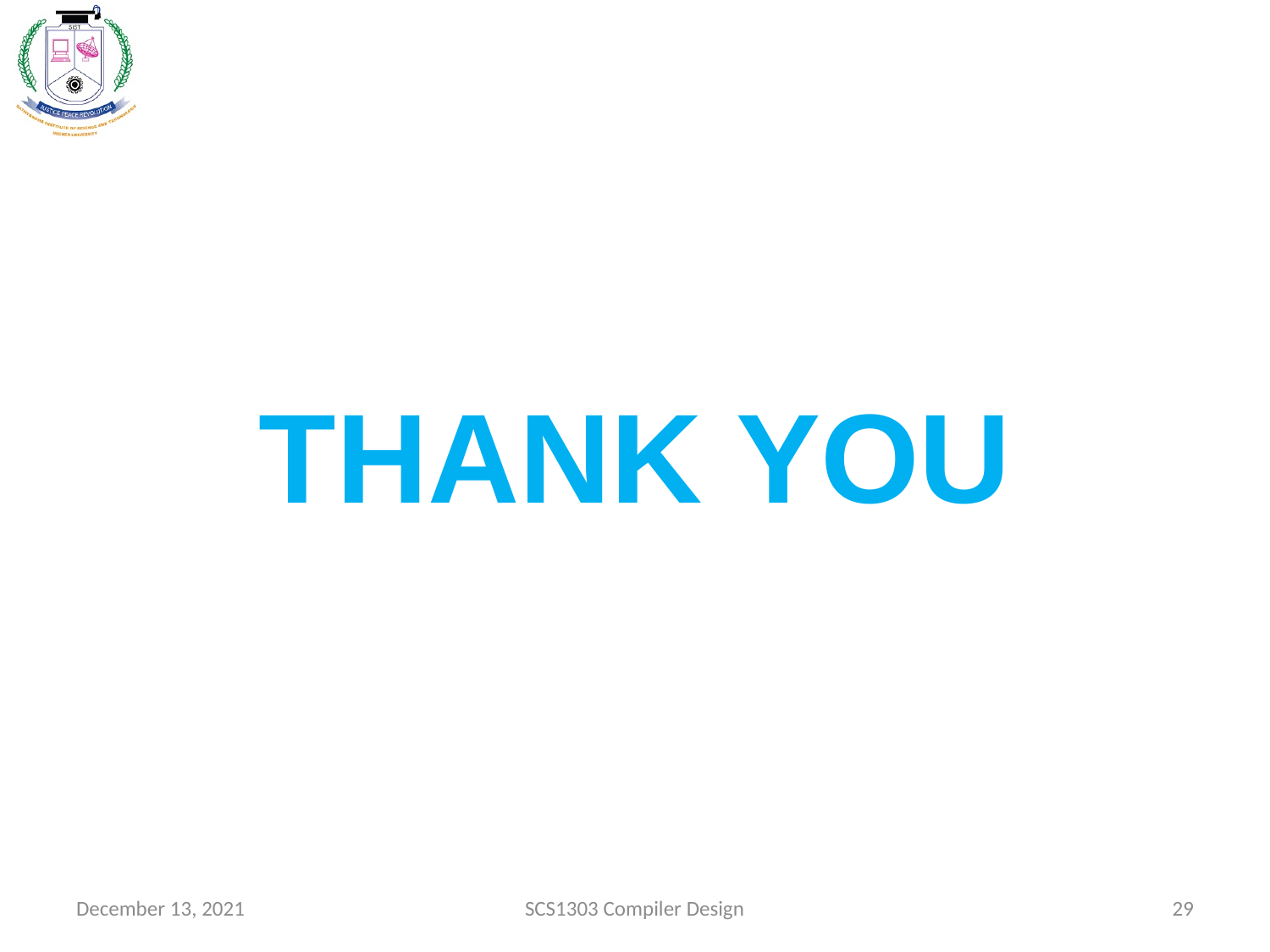

THANK YOU
December 13, 2021
SCS1303 Compiler Design
29